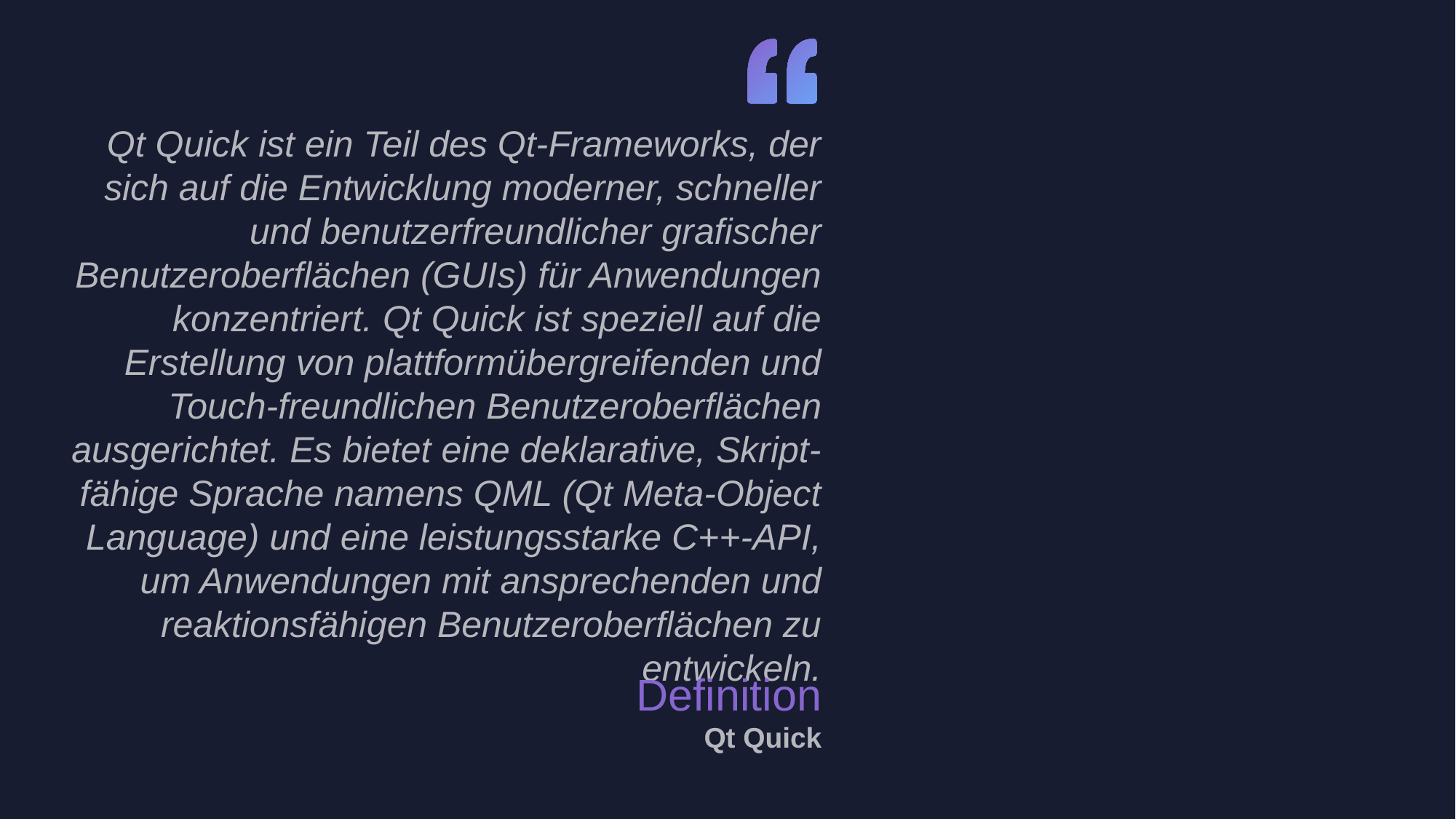

Qt Quick ist ein Teil des Qt-Frameworks, der sich auf die Entwicklung moderner, schneller und benutzerfreundlicher grafischer Benutzeroberflächen (GUIs) für Anwendungen konzentriert. Qt Quick ist speziell auf die Erstellung von plattformübergreifenden und Touch-freundlichen Benutzeroberflächen ausgerichtet. Es bietet eine deklarative, Skript-fähige Sprache namens QML (Qt Meta-Object Language) und eine leistungsstarke C++-API, um Anwendungen mit ansprechenden und reaktionsfähigen Benutzeroberflächen zu entwickeln.

Definition
Qt Quick